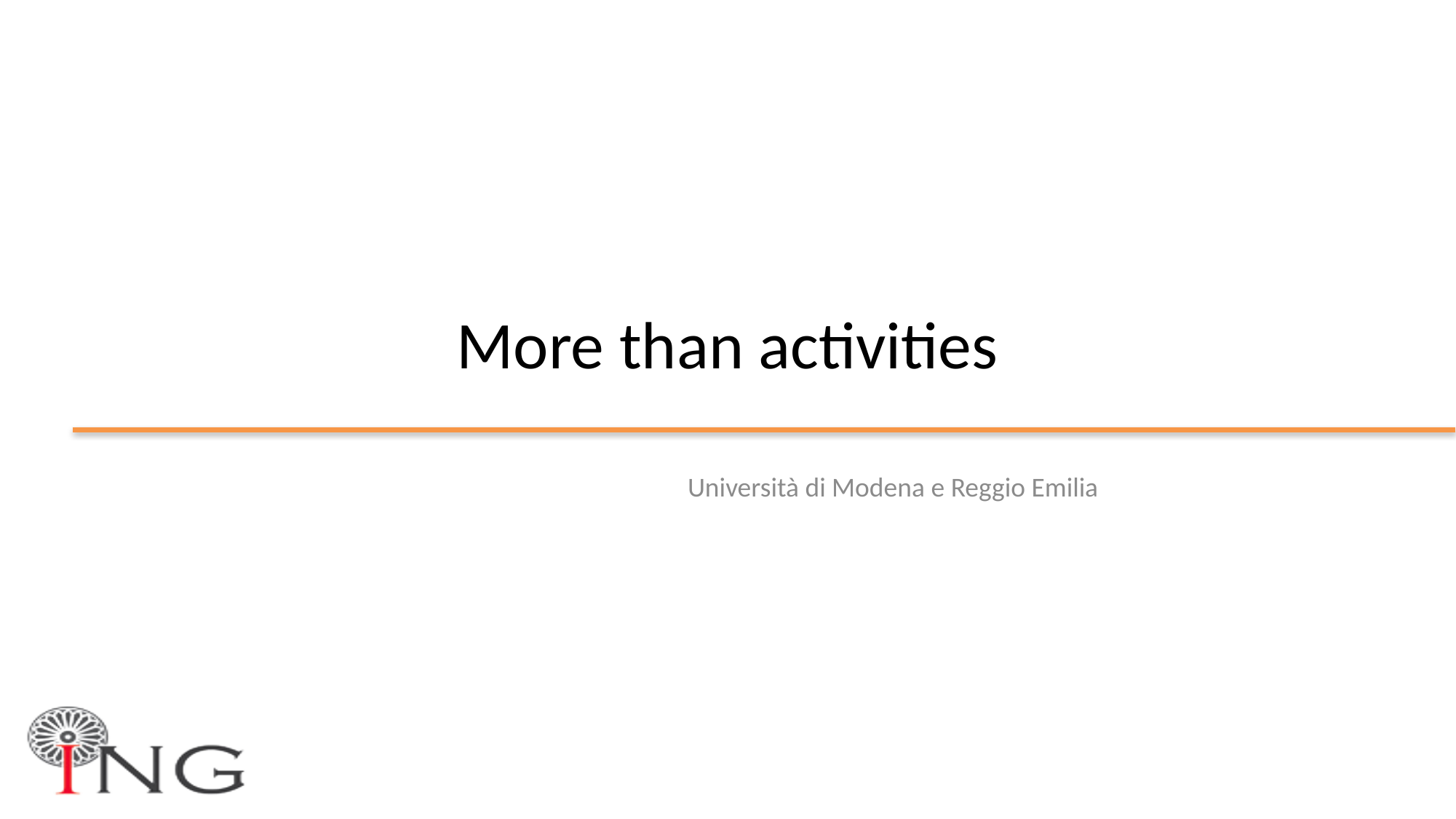

# More than activities
Università di Modena e Reggio Emilia